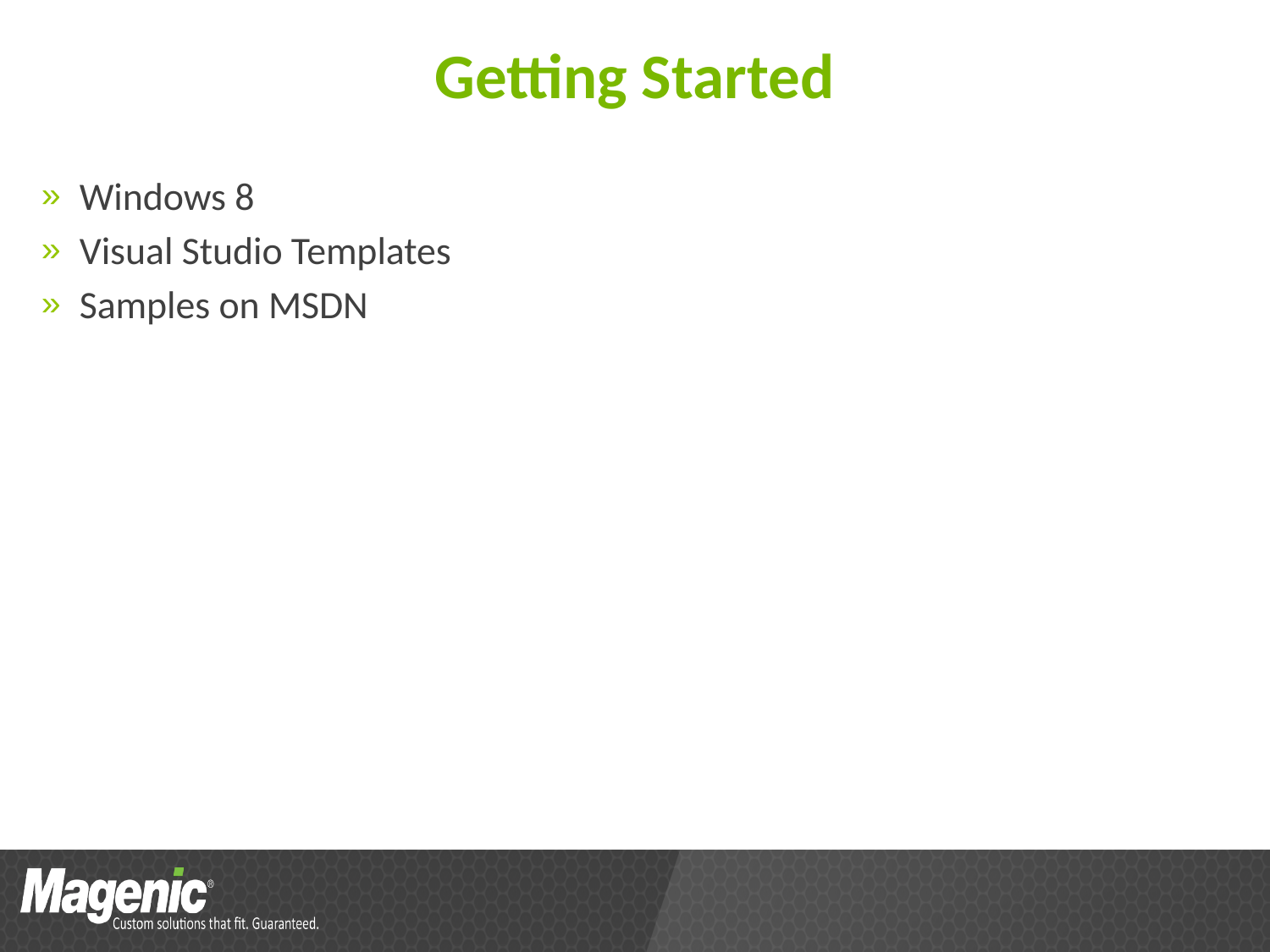

# Getting Started
Windows 8
Visual Studio Templates
Samples on MSDN